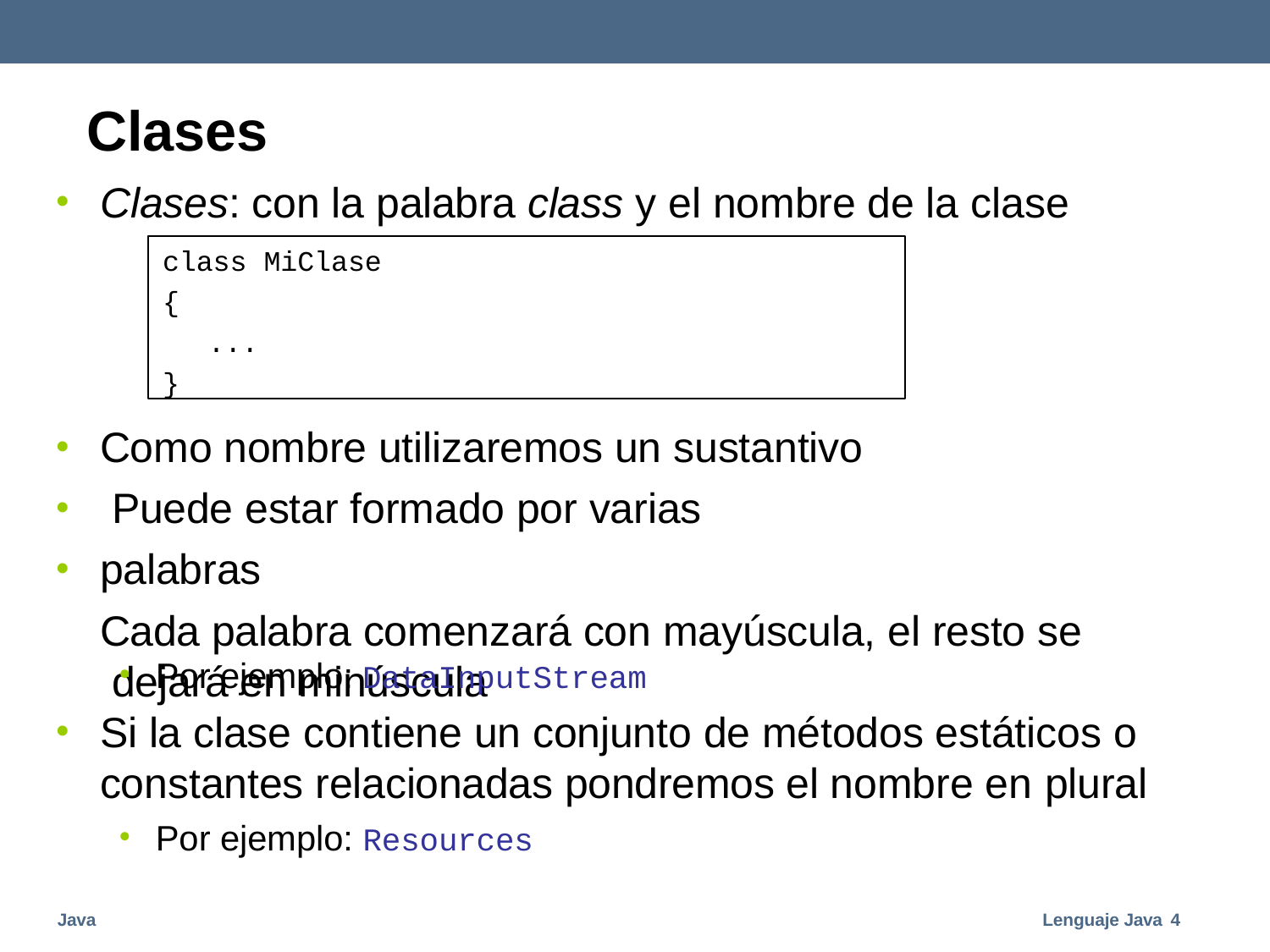

# Clases
•
Clases: con la palabra class y el nombre de la clase
class MiClase
{
...
}
•
•
•
Como nombre utilizaremos un sustantivo  Puede estar formado por varias palabras
Cada palabra comenzará con mayúscula, el resto se  dejará en minúscula
Por ejemplo: DataInputStream
Si la clase contiene un conjunto de métodos estáticos o  constantes relacionadas pondremos el nombre en plural
•
Por ejemplo: Resources
Java
Lenguaje Java 4